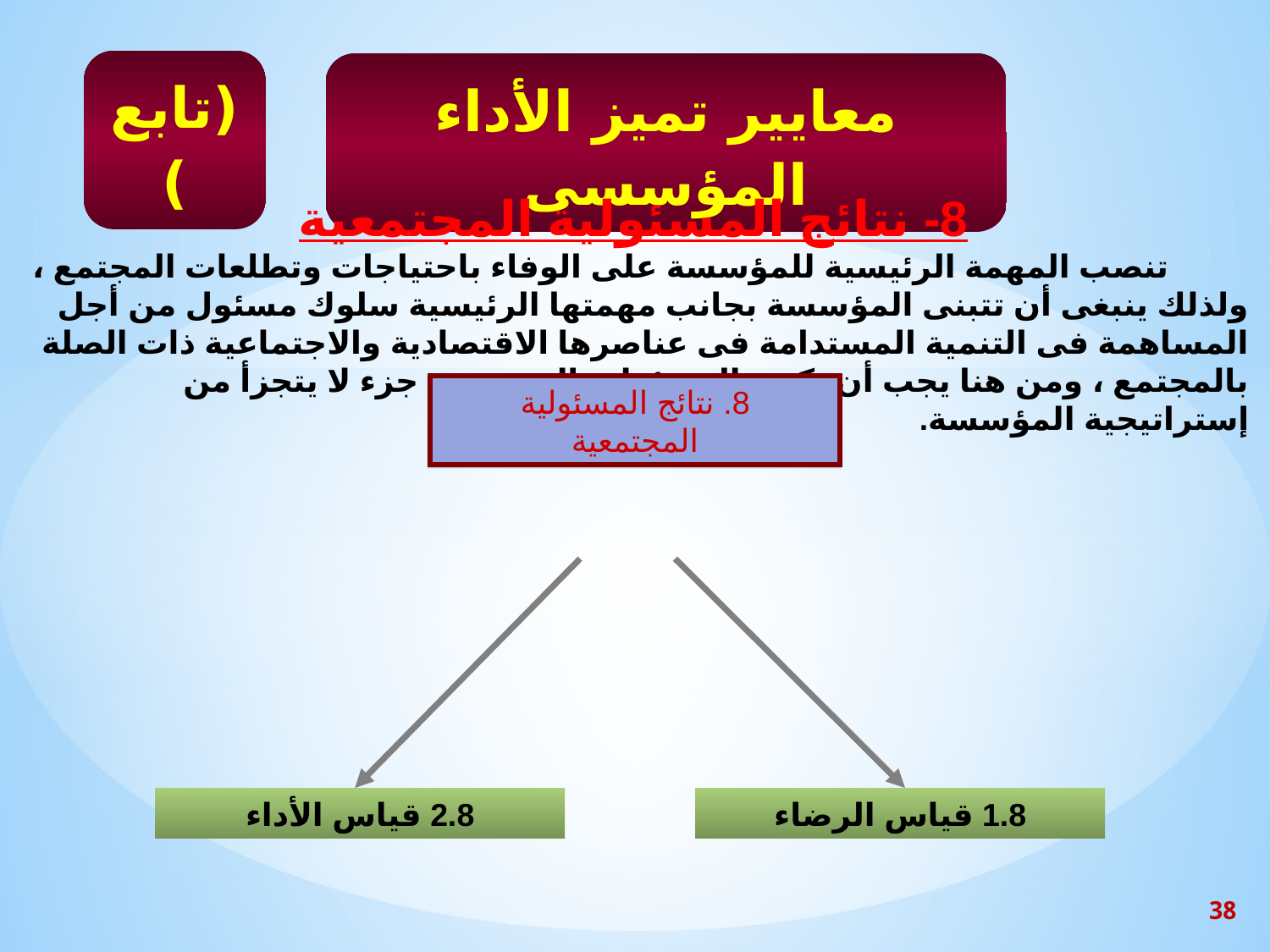

(تابع)
معايير تميز الأداء المؤسسى
8- نتائج المسئولية المجتمعية
         تنصب المهمة الرئيسية للمؤسسة على الوفاء باحتياجات وتطلعات المجتمع ، ولذلك ينبغى أن تتبنى المؤسسة بجانب مهمتها الرئيسية سلوك مسئول من أجل المساهمة فى التنمية المستدامة فى عناصرها الاقتصادية والاجتماعية ذات الصلة بالمجتمع ، ومن هنا يجب أن تكون المسئولية المجتمعية جزء لا يتجزأ من إستراتيجية المؤسسة.
8. نتائج المسئولية
المجتمعية
2.8 قياس الأداء
1.8 قياس الرضاء
38